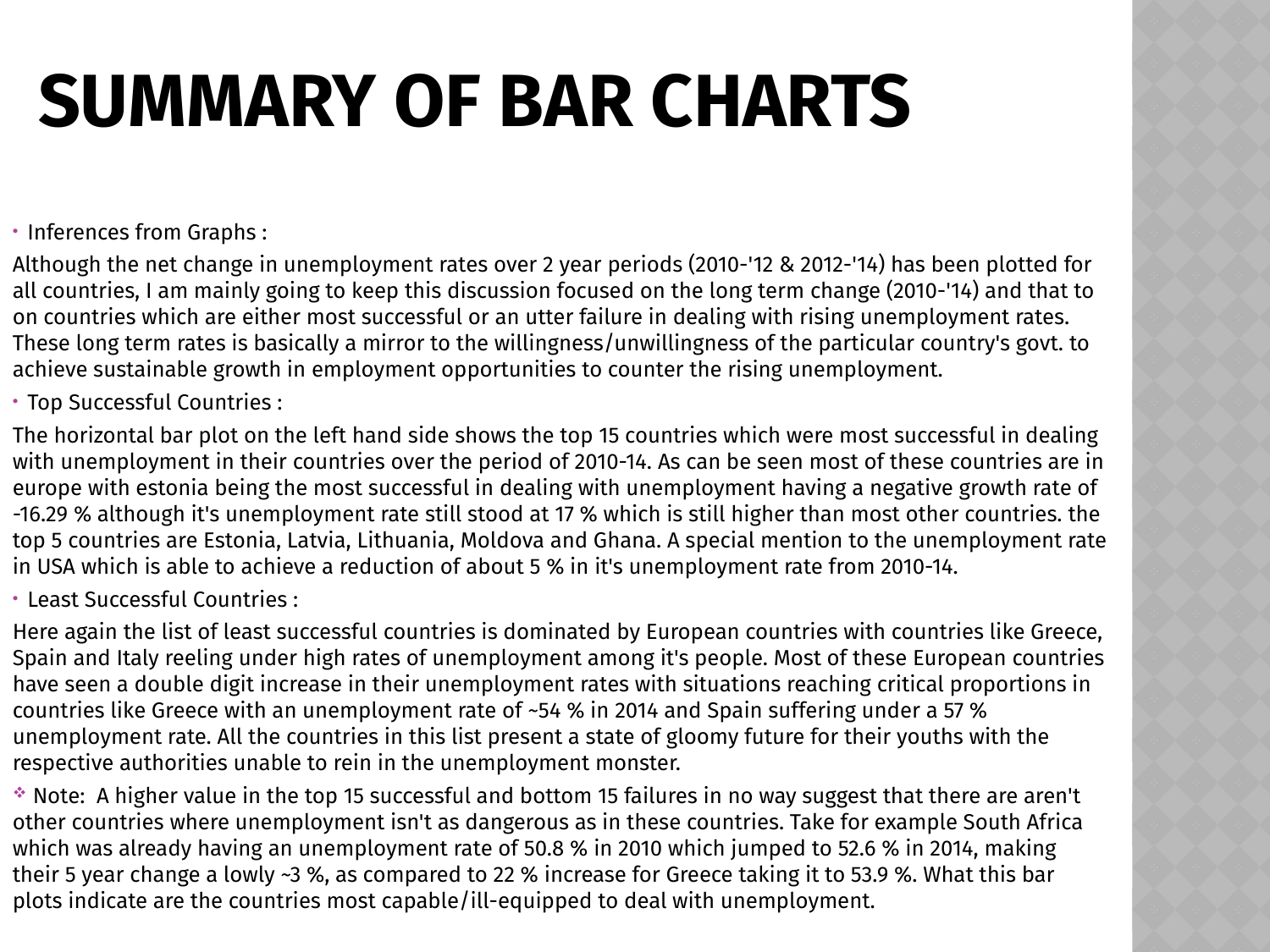

# Summary of bar charts
  Inferences from Graphs :
Although the net change in unemployment rates over 2 year periods (2010-'12 & 2012-'14) has been plotted for all countries, I am mainly going to keep this discussion focused on the long term change (2010-'14) and that to on countries which are either most successful or an utter failure in dealing with rising unemployment rates. These long term rates is basically a mirror to the willingness/unwillingness of the particular country's govt. to achieve sustainable growth in employment opportunities to counter the rising unemployment.
  Top Successful Countries :
The horizontal bar plot on the left hand side shows the top 15 countries which were most successful in dealing with unemployment in their countries over the period of 2010-14. As can be seen most of these countries are in europe with estonia being the most successful in dealing with unemployment having a negative growth rate of -16.29 % although it's unemployment rate still stood at 17 % which is still higher than most other countries. the top 5 countries are Estonia, Latvia, Lithuania, Moldova and Ghana. A special mention to the unemployment rate in USA which is able to achieve a reduction of about 5 % in it's unemployment rate from 2010-14.
  Least Successful Countries :
Here again the list of least successful countries is dominated by European countries with countries like Greece, Spain and Italy reeling under high rates of unemployment among it's people. Most of these European countries have seen a double digit increase in their unemployment rates with situations reaching critical proportions in countries like Greece with an unemployment rate of ~54 % in 2014 and Spain suffering under a 57 % unemployment rate. All the countries in this list present a state of gloomy future for their youths with the respective authorities unable to rein in the unemployment monster.
  Note:  A higher value in the top 15 successful and bottom 15 failures in no way suggest that there are aren't other countries where unemployment isn't as dangerous as in these countries. Take for example South Africa which was already having an unemployment rate of 50.8 % in 2010 which jumped to 52.6 % in 2014, making their 5 year change a lowly ~3 %, as compared to 22 % increase for Greece taking it to 53.9 %. What this bar plots indicate are the countries most capable/ill-equipped to deal with unemployment.